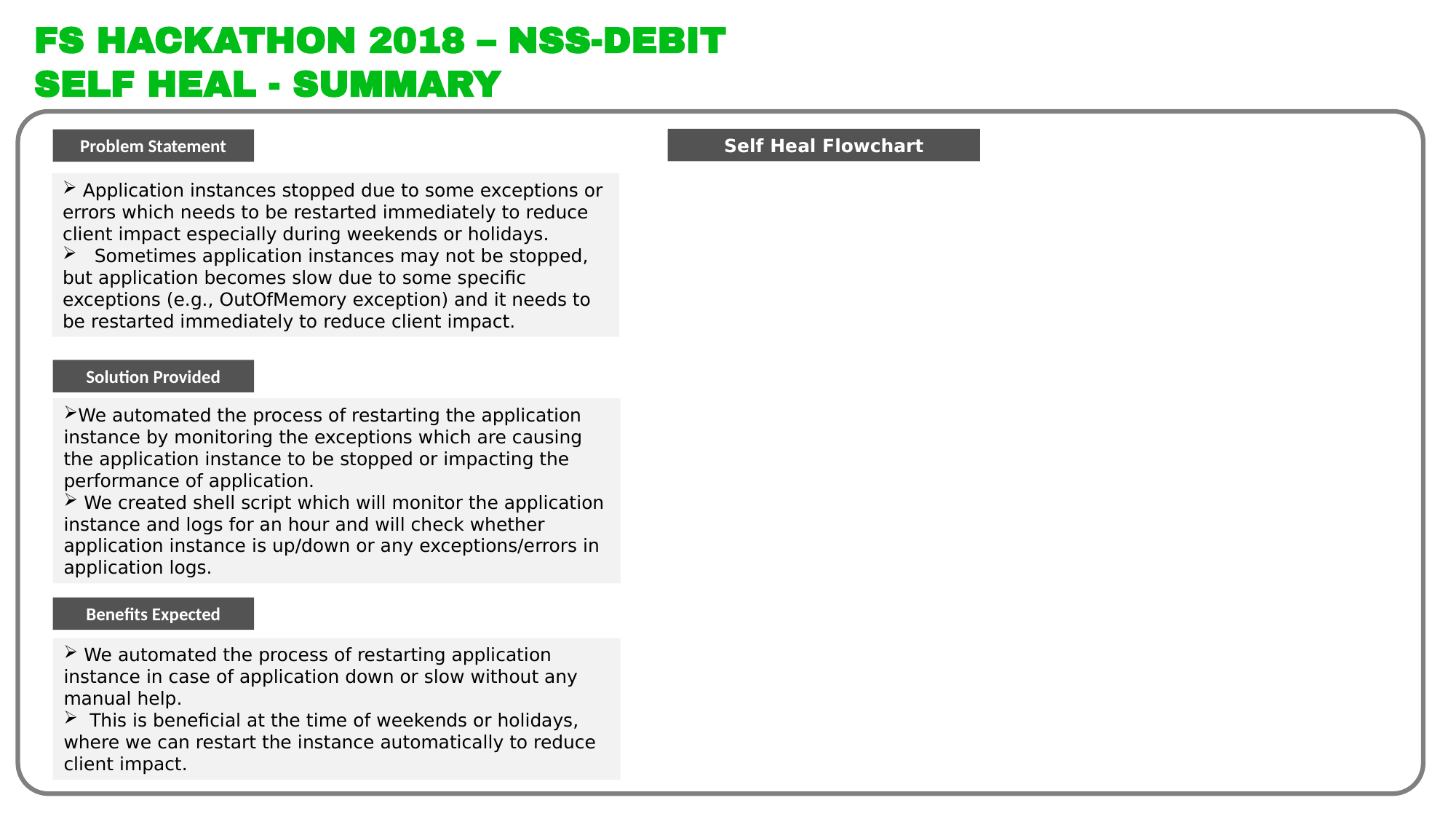

FS Hackathon 2018 – NSS-DEBIT
SELF HEAL - summary

Self Heal Flowchart
Problem Statement
 Application instances stopped due to some exceptions or errors which needs to be restarted immediately to reduce client impact especially during weekends or holidays.
   Sometimes application instances may not be stopped, but application becomes slow due to some specific exceptions (e.g., OutOfMemory exception) and it needs to be restarted immediately to reduce client impact.

Solution Provided
We automated the process of restarting the application instance by monitoring the exceptions which are causing the application instance to be stopped or impacting the performance of application.
 We created shell script which will monitor the application instance and logs for an hour and will check whether application instance is up/down or any exceptions/errors in application logs.

Benefits Expected
 We automated the process of restarting application instance in case of application down or slow without any manual help.
  This is beneficial at the time of weekends or holidays, where we can restart the instance automatically to reduce client impact.